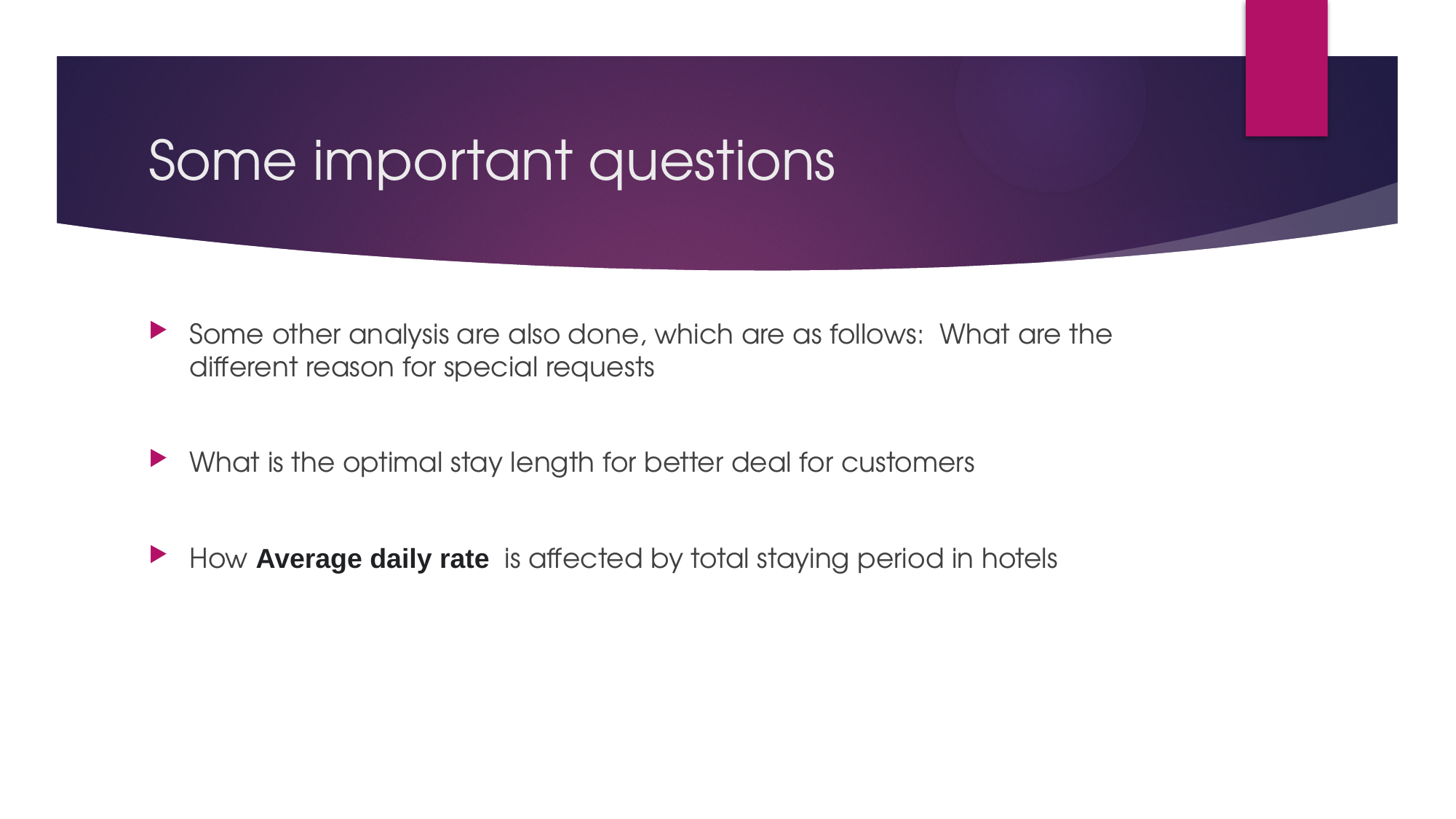

# Some important questions
Some other analysis are also done, which are as follows:  What are the different reason for special requests

What is the optimal stay length for better deal for customers

How Average daily rate  is affected by total staying period in hotels